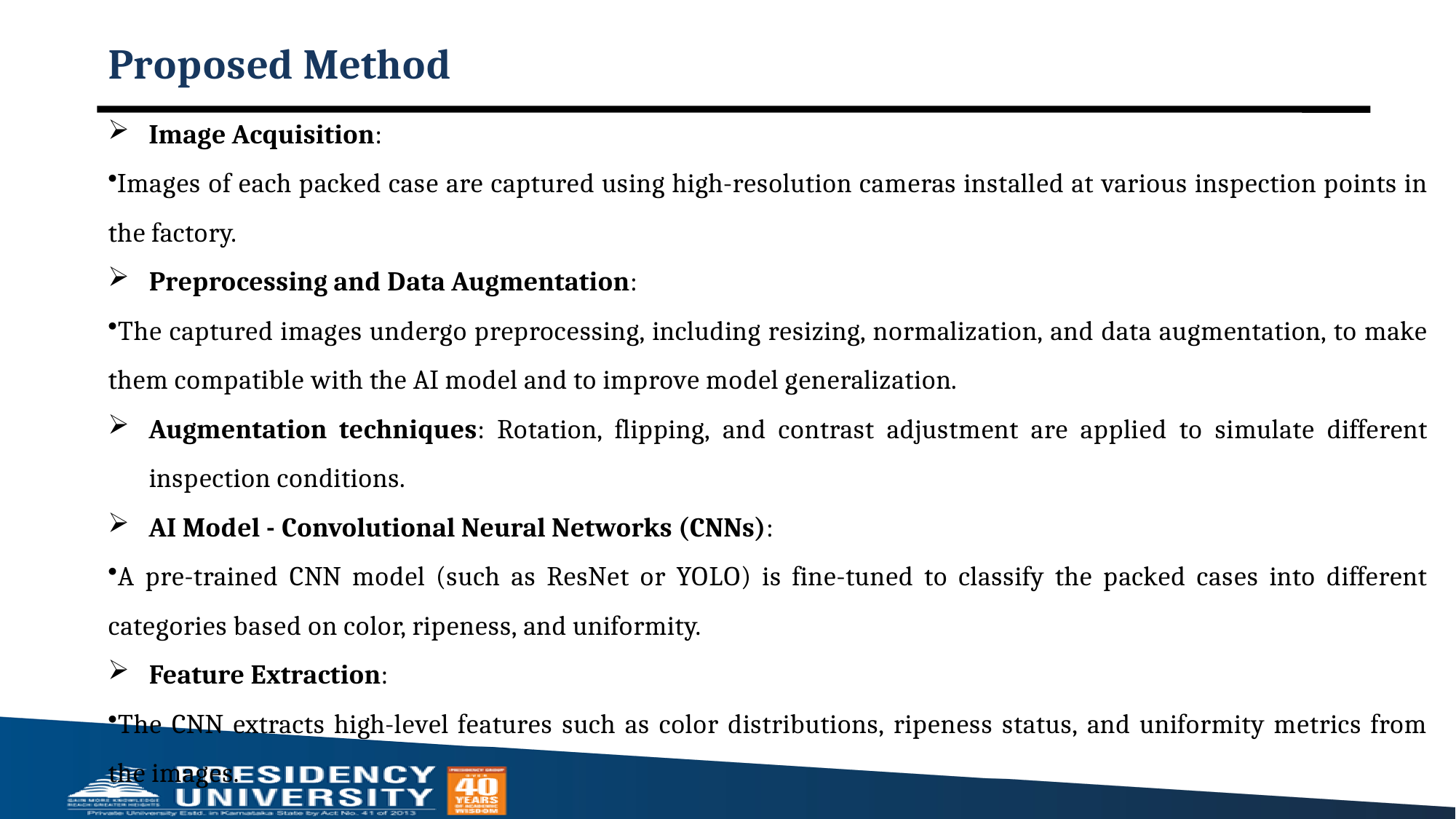

# Proposed Method
Image Acquisition:
Images of each packed case are captured using high-resolution cameras installed at various inspection points in the factory.
Preprocessing and Data Augmentation:
The captured images undergo preprocessing, including resizing, normalization, and data augmentation, to make them compatible with the AI model and to improve model generalization.
Augmentation techniques: Rotation, flipping, and contrast adjustment are applied to simulate different inspection conditions.
AI Model - Convolutional Neural Networks (CNNs):
A pre-trained CNN model (such as ResNet or YOLO) is fine-tuned to classify the packed cases into different categories based on color, ripeness, and uniformity.
Feature Extraction:
The CNN extracts high-level features such as color distributions, ripeness status, and uniformity metrics from the images.